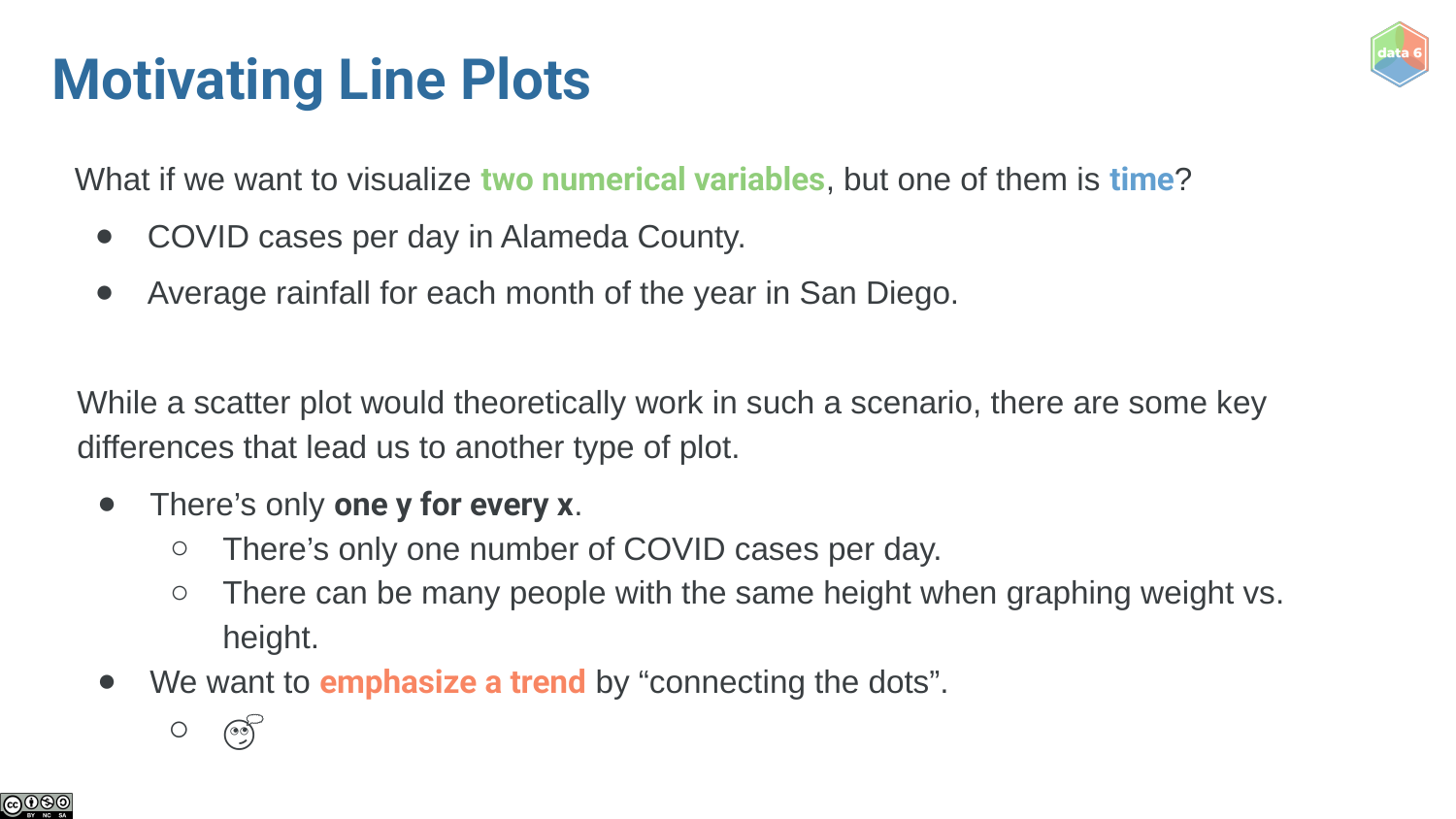

# Motivating Line Plots
What if we want to visualize two numerical variables, but one of them is time?
COVID cases per day in Alameda County.
Average rainfall for each month of the year in San Diego.
While a scatter plot would theoretically work in such a scenario, there are some key differences that lead us to another type of plot.
There’s only one y for every x.
There’s only one number of COVID cases per day.
There can be many people with the same height when graphing weight vs. height.
We want to emphasize a trend by “connecting the dots”.
🤔